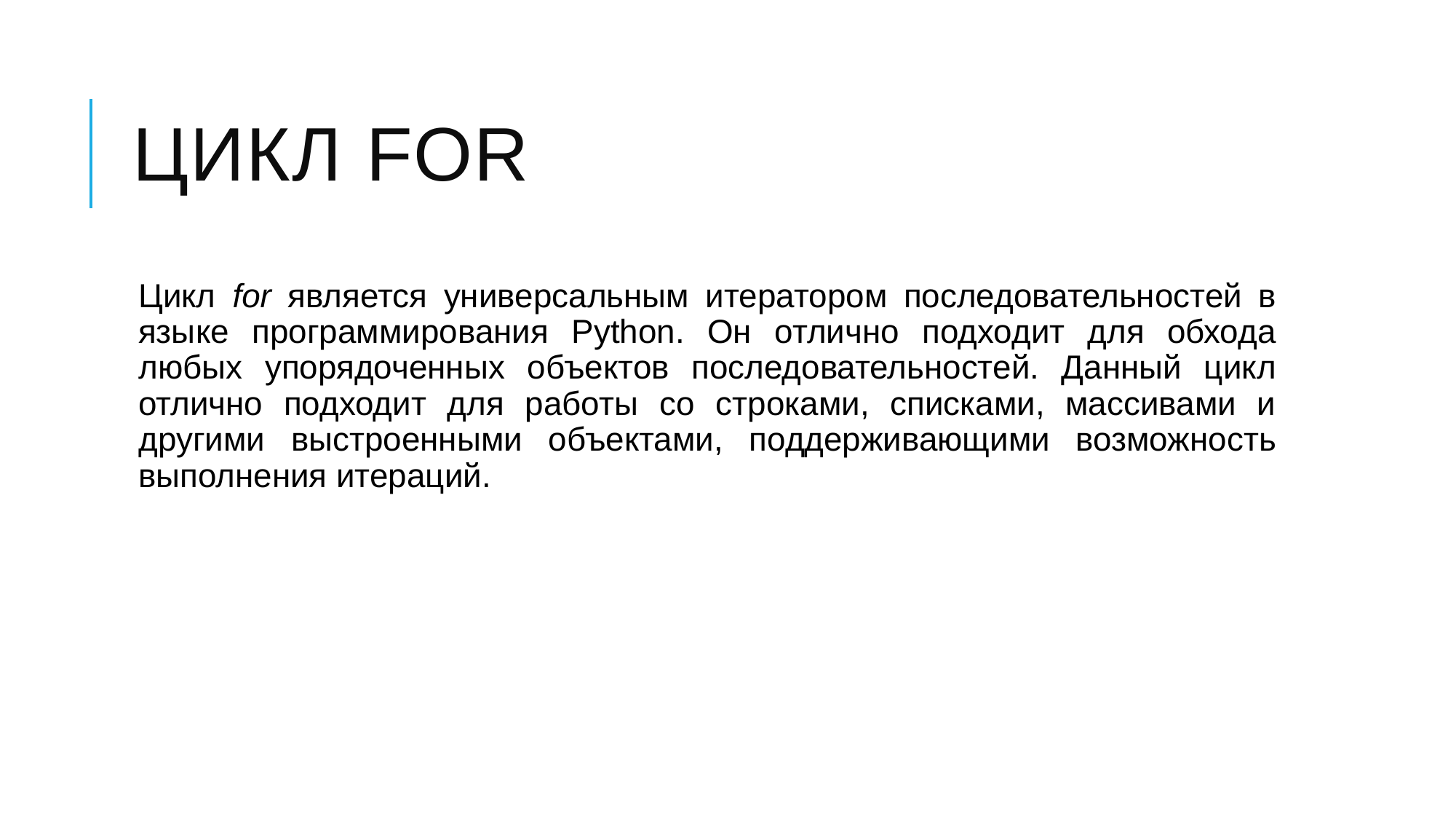

# Цикл for
Цикл for является универсальным итератором последовательностей в языке программирования Python. Он отлично подходит для обхода любых упорядоченных объектов последовательностей. Данный цикл отлично подходит для работы со строками, списками, массивами и другими выстроенными объектами, поддерживающими возможность выполнения итераций.